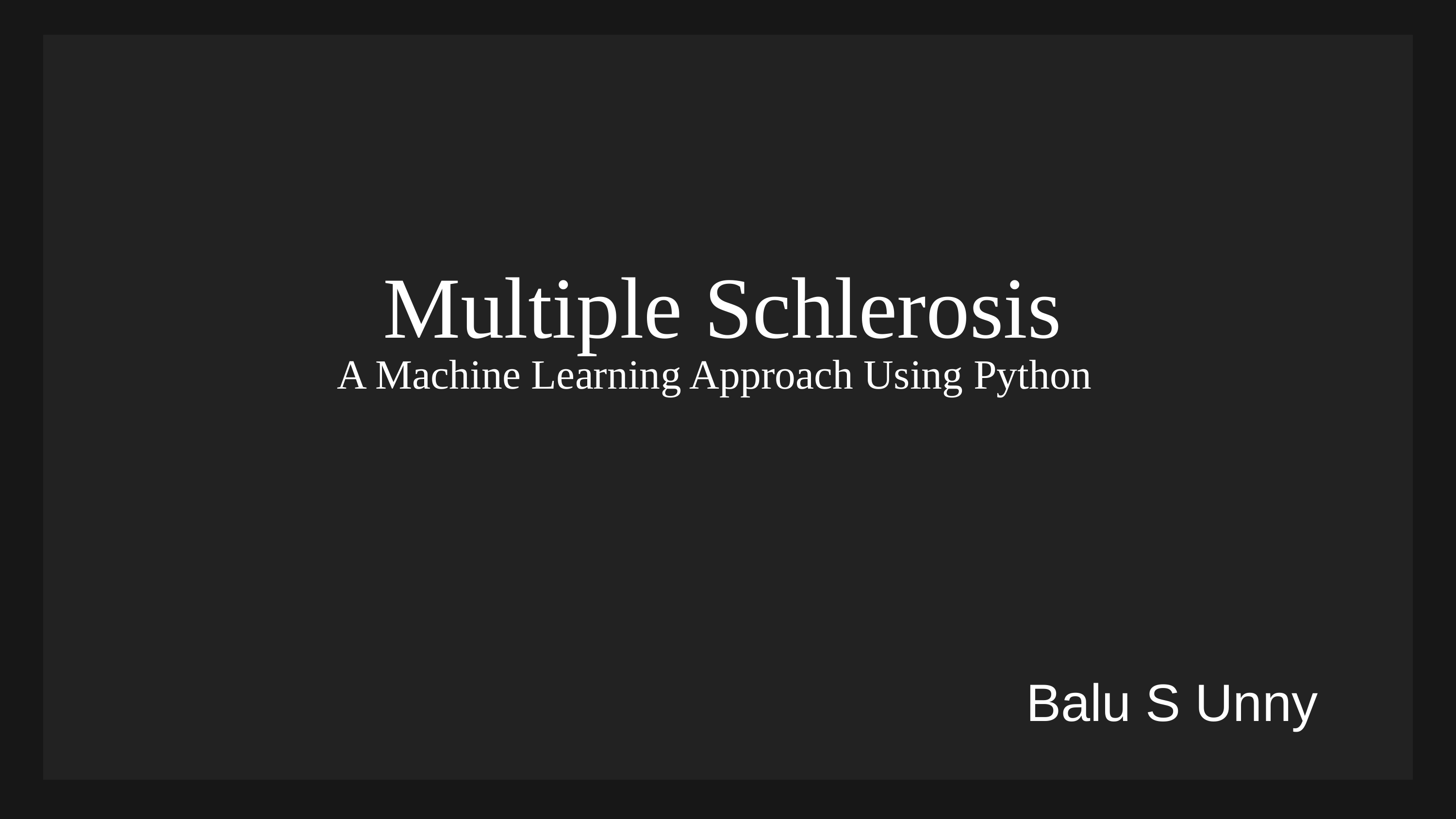

Multiple Schlerosis
      A Machine Learning Approach Using Python
Balu S Unny